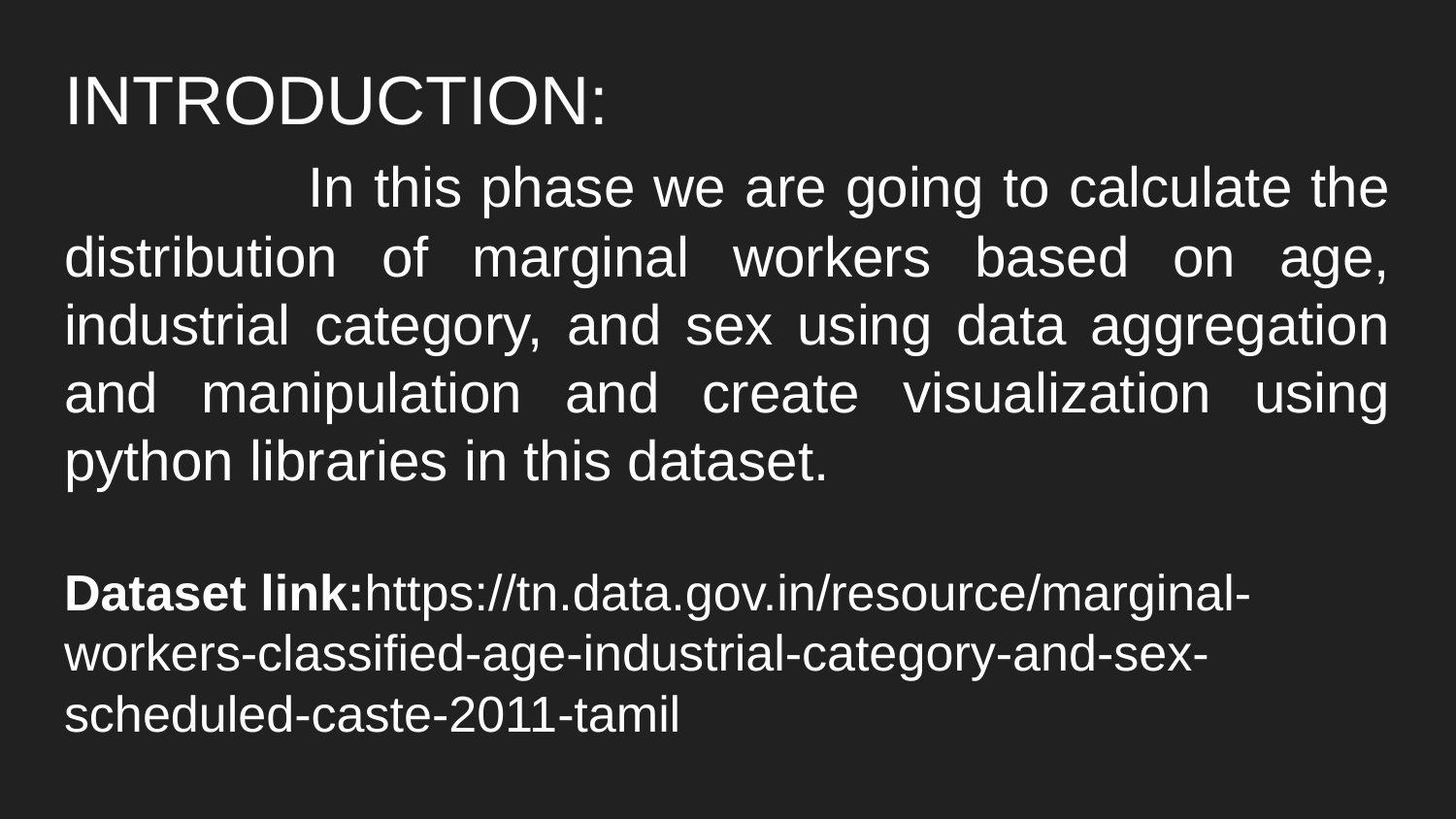

# INTRODUCTION:
           In this phase we are going to calculate the distribution of marginal workers based on age, industrial category, and sex using data aggregation and manipulation and create visualization using python libraries in this dataset.

Dataset link:https://tn.data.gov.in/resource/marginal-workers-classified-age-industrial-category-and-sex-scheduled-caste-2011-tamil